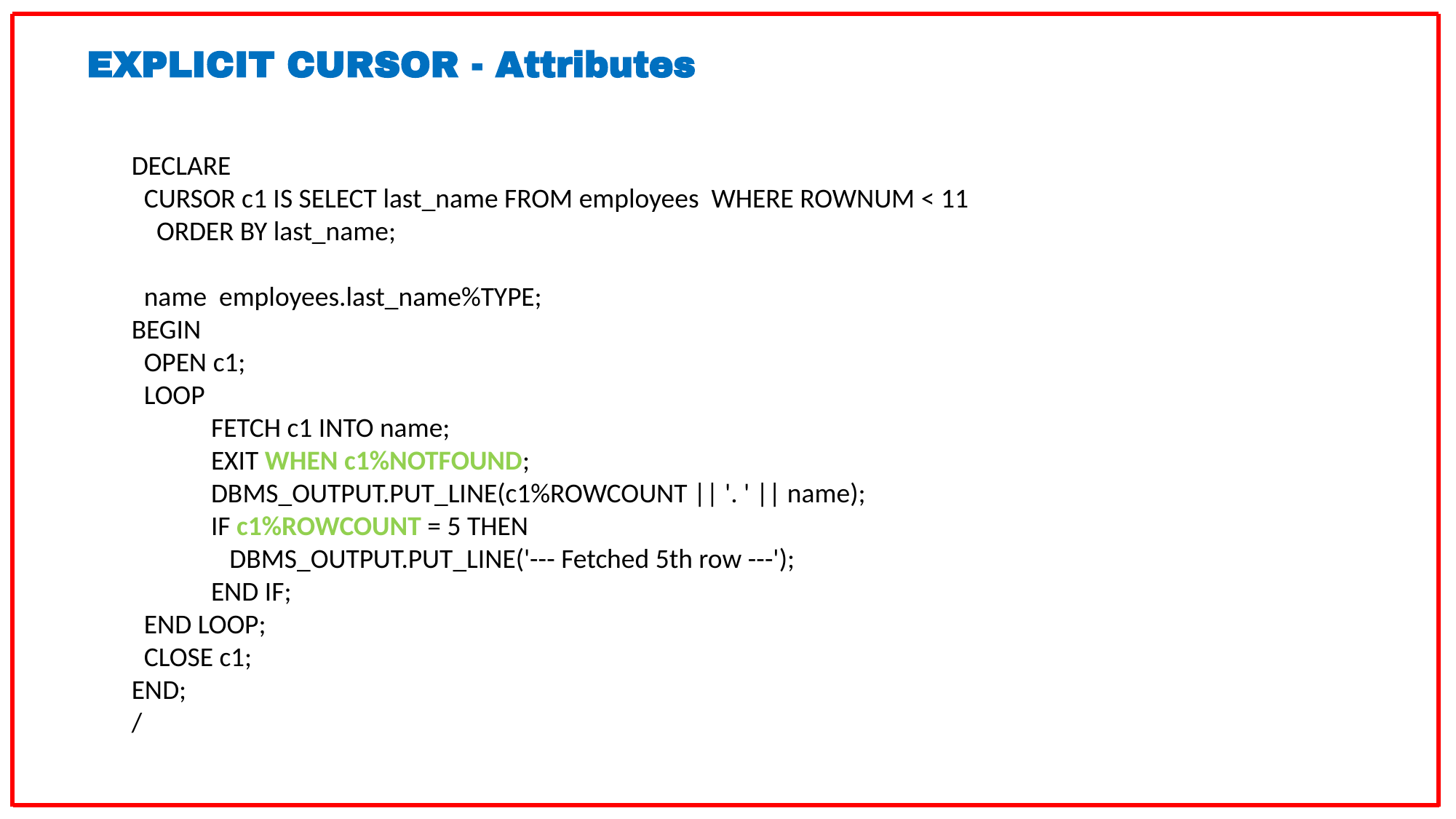

EXPLICIT CURSOR - Attributes
DECLARE
  CURSOR c1 IS SELECT last_name FROM employees  WHERE ROWNUM < 11
    ORDER BY last_name;

  name  employees.last_name%TYPE;
BEGIN
  OPEN c1;
  LOOP
    FETCH c1 INTO name;
    EXIT WHEN c1%NOTFOUND;
    DBMS_OUTPUT.PUT_LINE(c1%ROWCOUNT || '. ' || name);
    IF c1%ROWCOUNT = 5 THEN
       DBMS_OUTPUT.PUT_LINE('--- Fetched 5th row ---');
    END IF;
  END LOOP;
  CLOSE c1;
END;
/